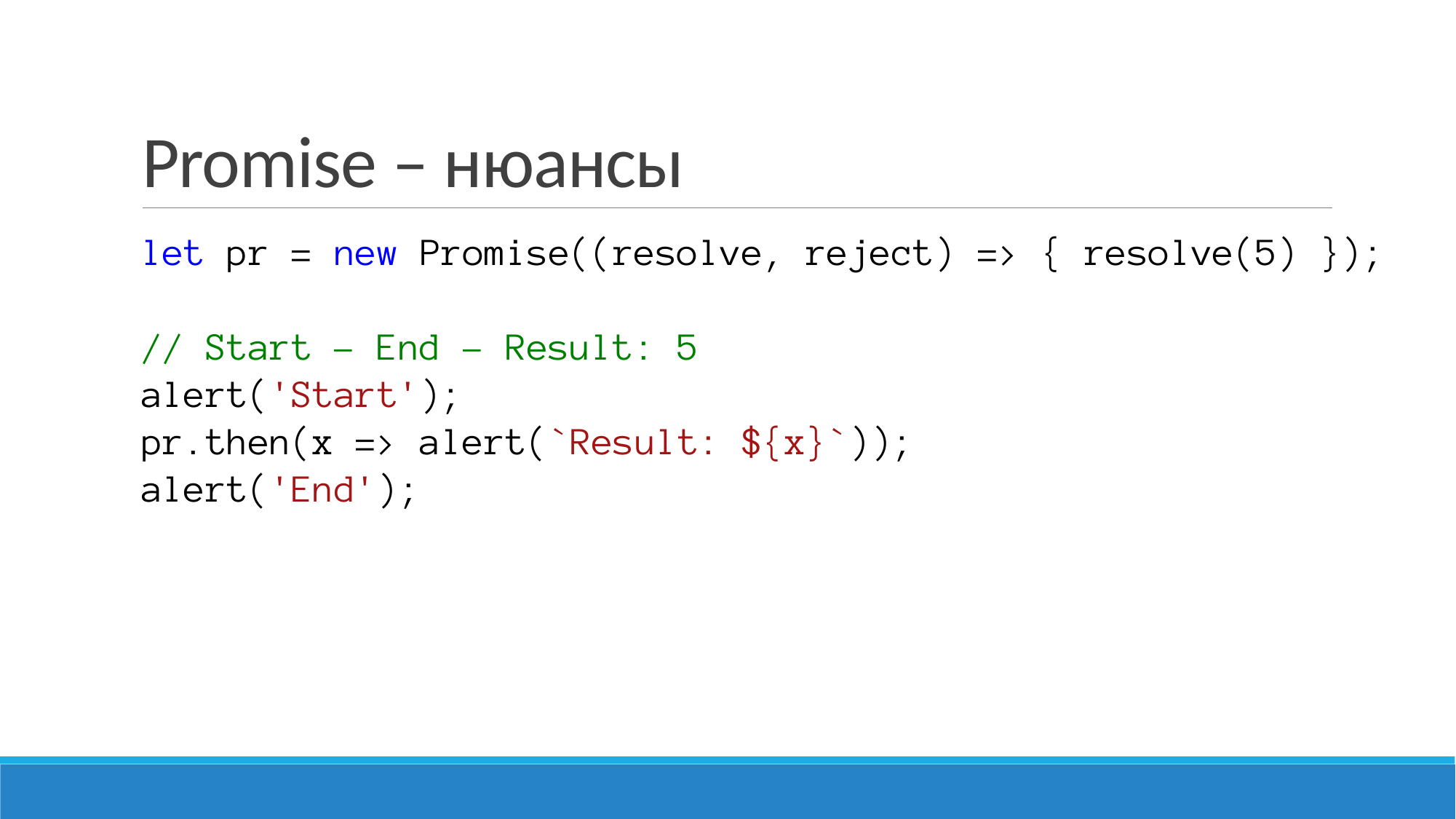

# Promise – нюансы
let pr = new Promise((resolve, reject) => { resolve(5) });

// Start – End – Result: 5
alert('Start');
pr.then(x => alert(`Result: ${x}`));
alert('End');